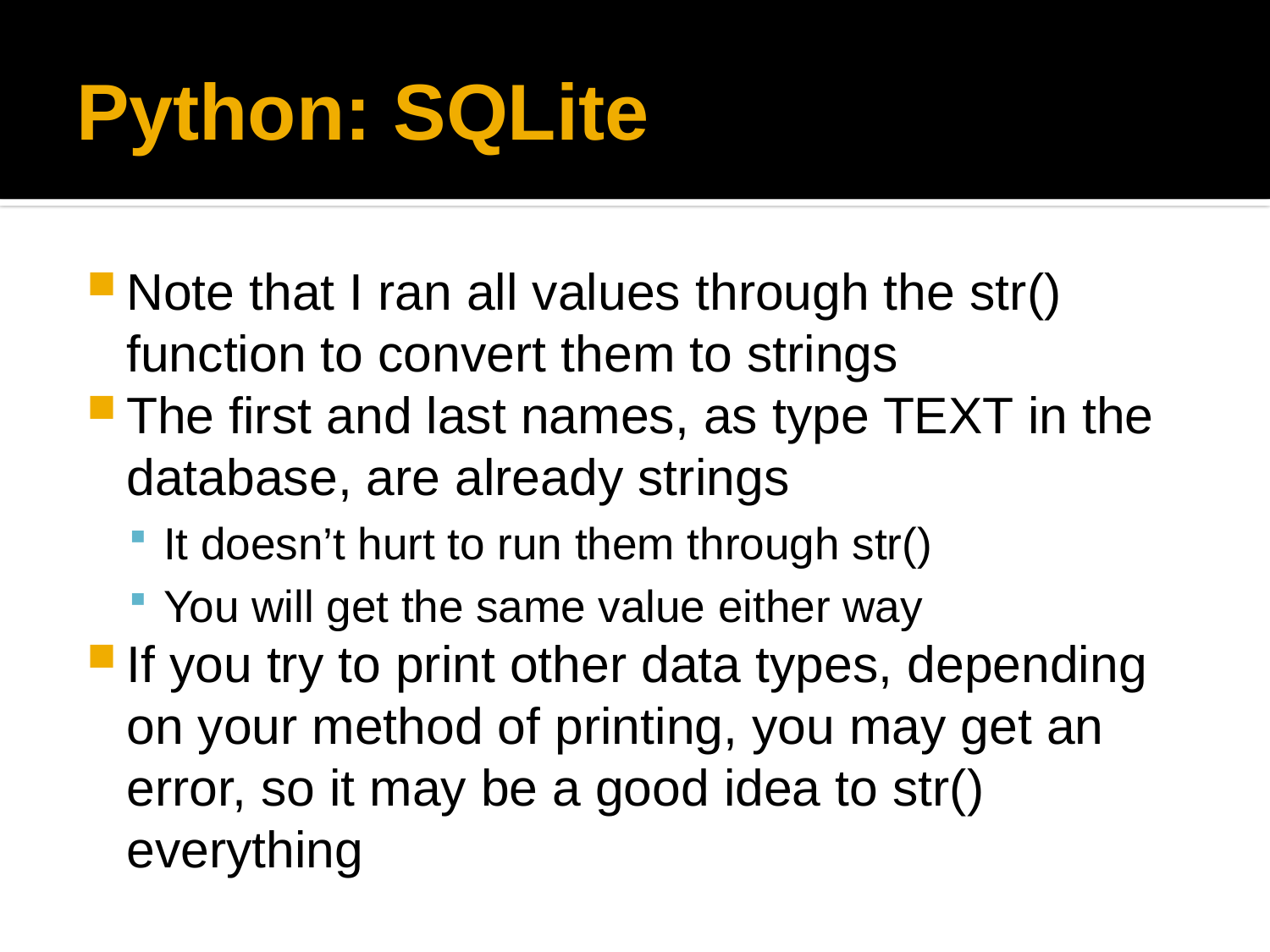

# Python: SQLite
Note that I ran all values through the str() function to convert them to strings
The first and last names, as type TEXT in the database, are already strings
It doesn’t hurt to run them through str()
You will get the same value either way
If you try to print other data types, depending on your method of printing, you may get an error, so it may be a good idea to str() everything